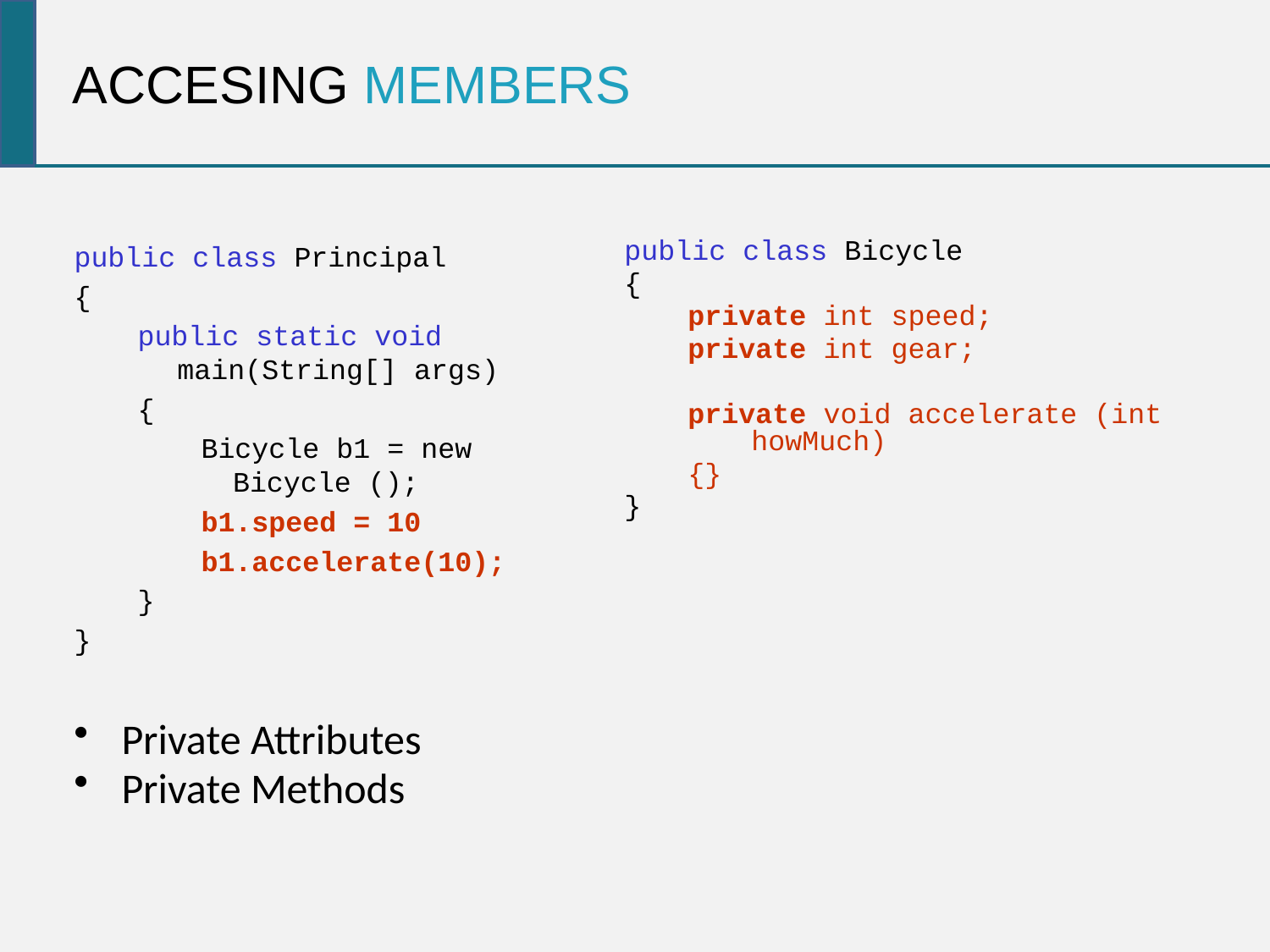

Accesing members

public class Principal
{
public static void main(String[] args)
{
Bicycle b1 = new Bicycle ();
b1.speed = 10
b1.accelerate(10);
}
}
public class Bicycle
{
private int speed;
private int gear;

private void accelerate (int howMuch)
{}
}
Private Attributes
Private Methods